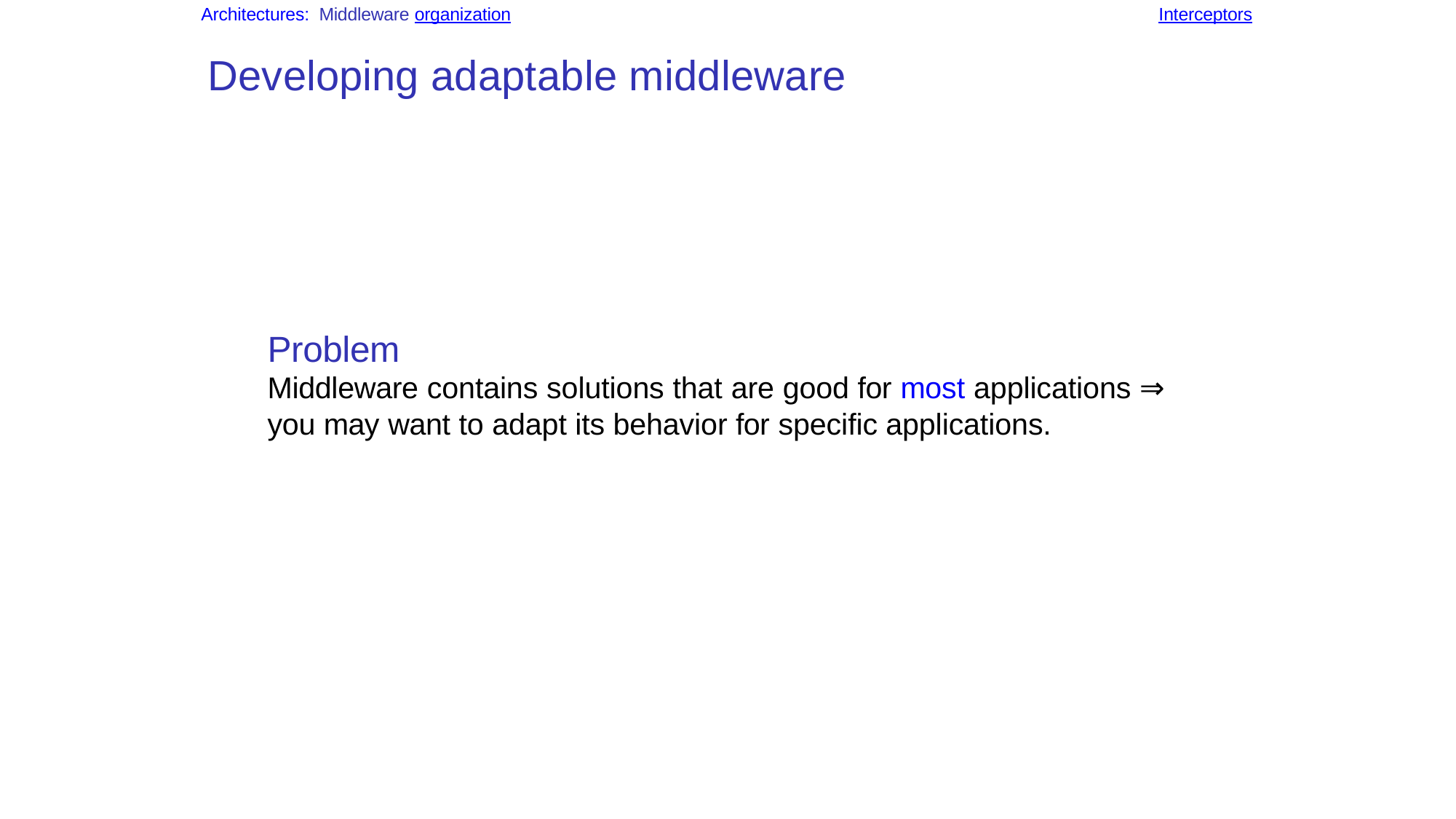

Architectures: Middleware organization
Interceptors
Developing adaptable middleware
Problem
Middleware contains solutions that are good for most applications ⇒
you may want to adapt its behavior for specific applications.
18 / 36